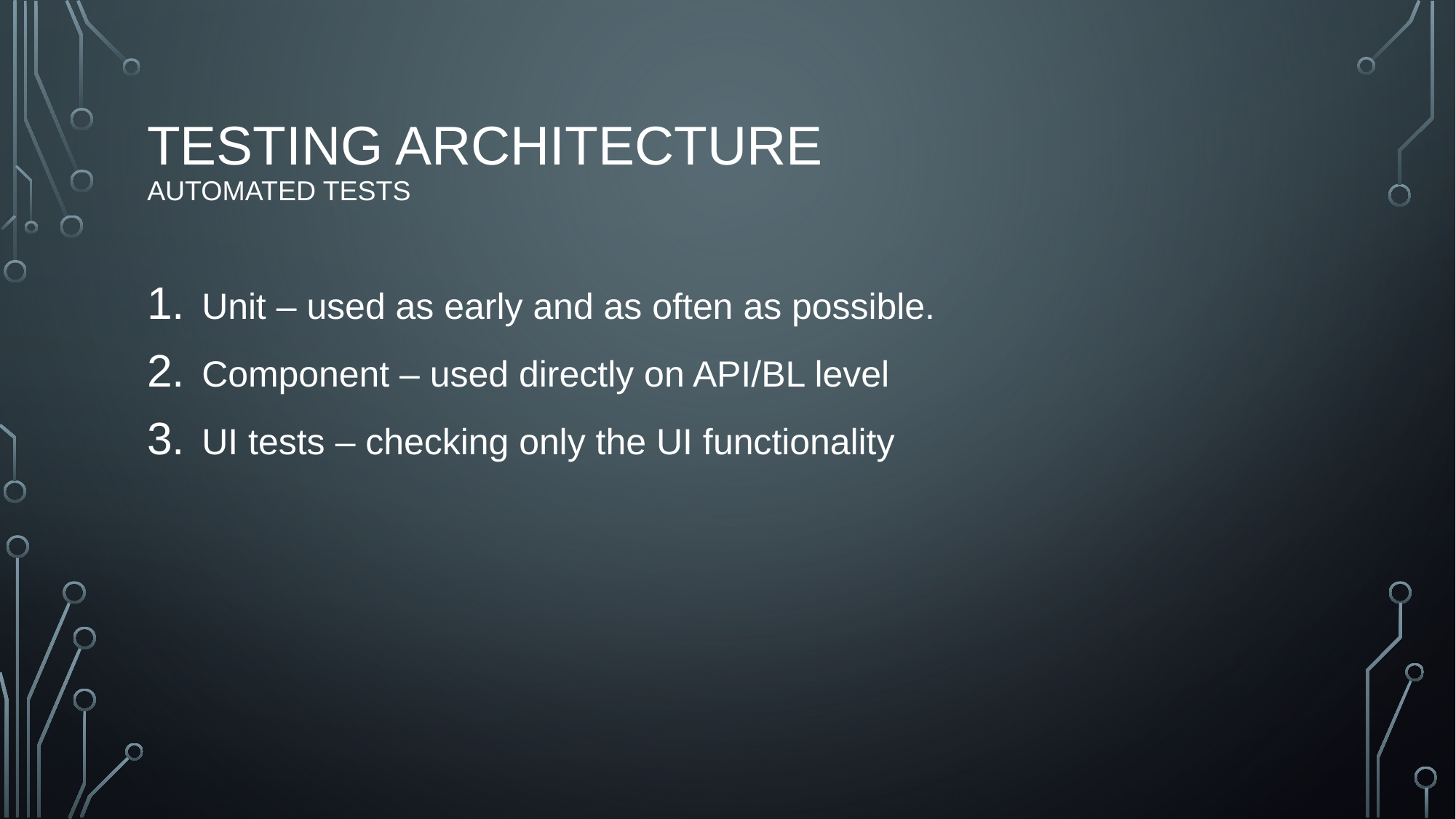

# Testing architecture Automated tests
Unit – used as early and as often as possible.
Component – used directly on API/BL level
UI tests – checking only the UI functionality